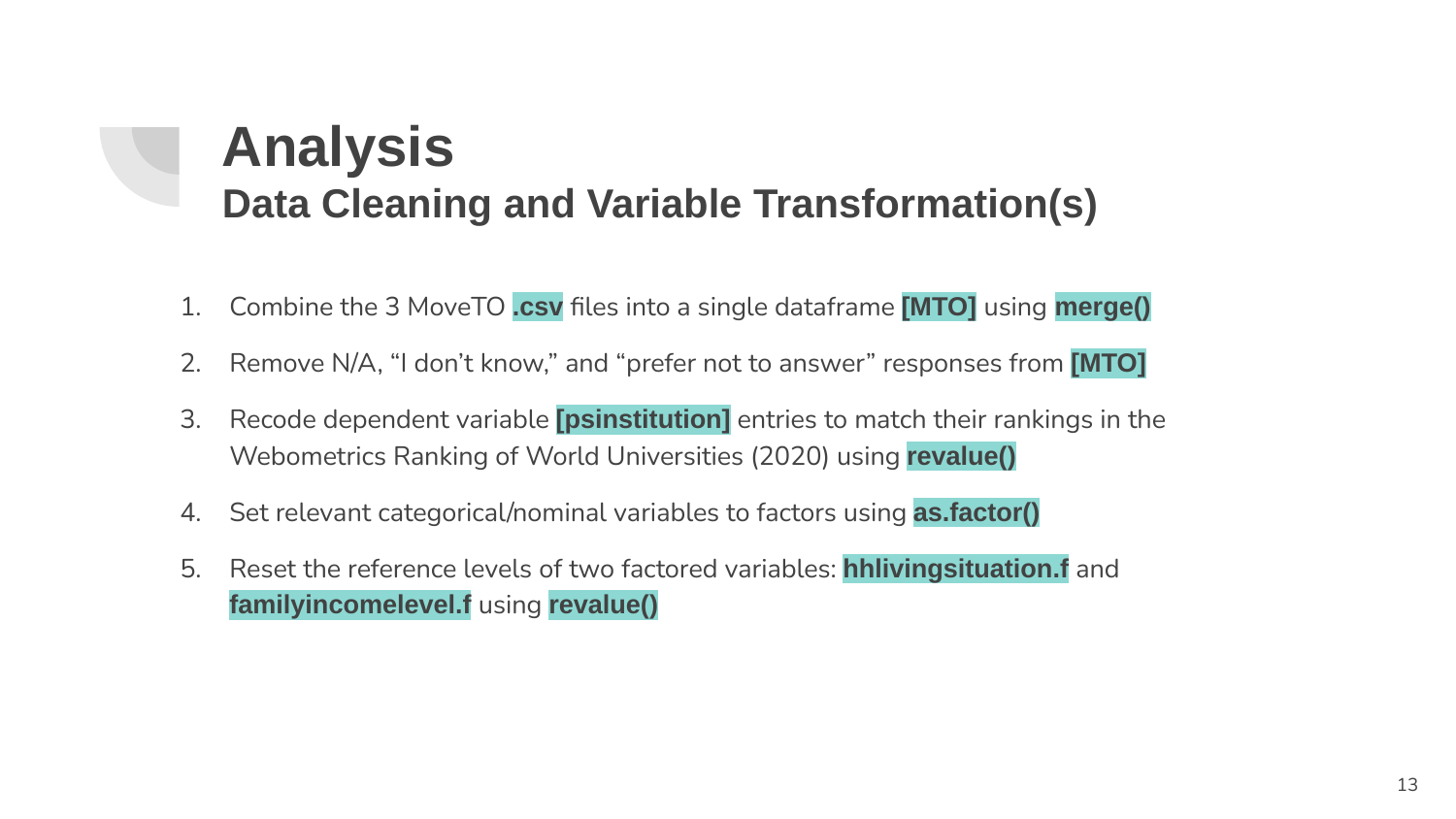

# Analysis
Data Cleaning and Variable Transformation(s)
Combine the 3 MoveTO .csv files into a single dataframe [MTO] using merge()
Remove N/A, “I don’t know,” and “prefer not to answer” responses from [MTO]
Recode dependent variable [psinstitution] entries to match their rankings in the Webometrics Ranking of World Universities (2020) using revalue()
Set relevant categorical/nominal variables to factors using as.factor()
Reset the reference levels of two factored variables: hhlivingsituation.f and familyincomelevel.f using revalue()

13